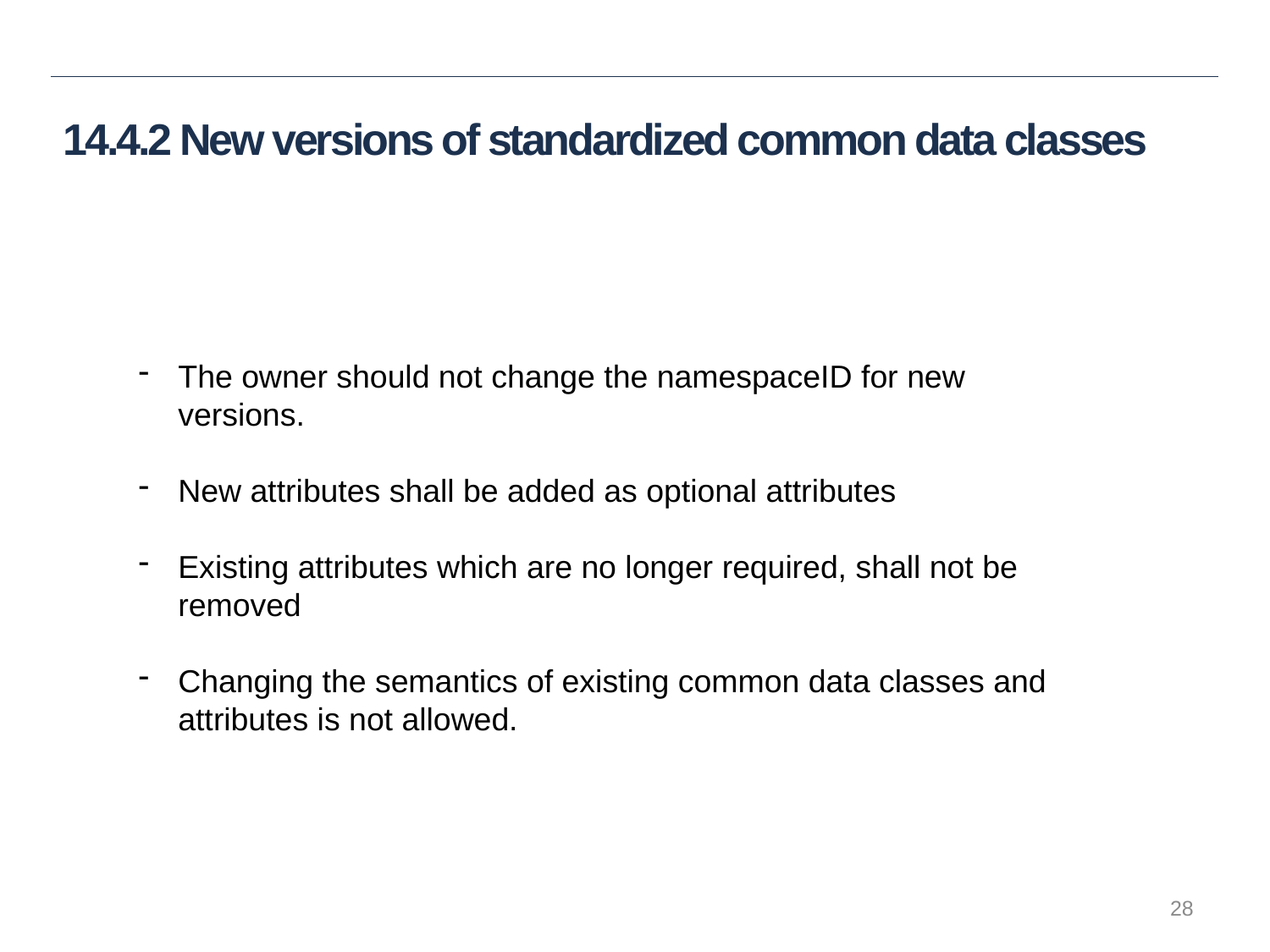

14.4.2 New versions of standardized common data classes
The owner should not change the namespaceID for new versions.

New attributes shall be added as optional attributes

Existing attributes which are no longer required, shall not be removed

Changing the semantics of existing common data classes and attributes is not allowed.
28